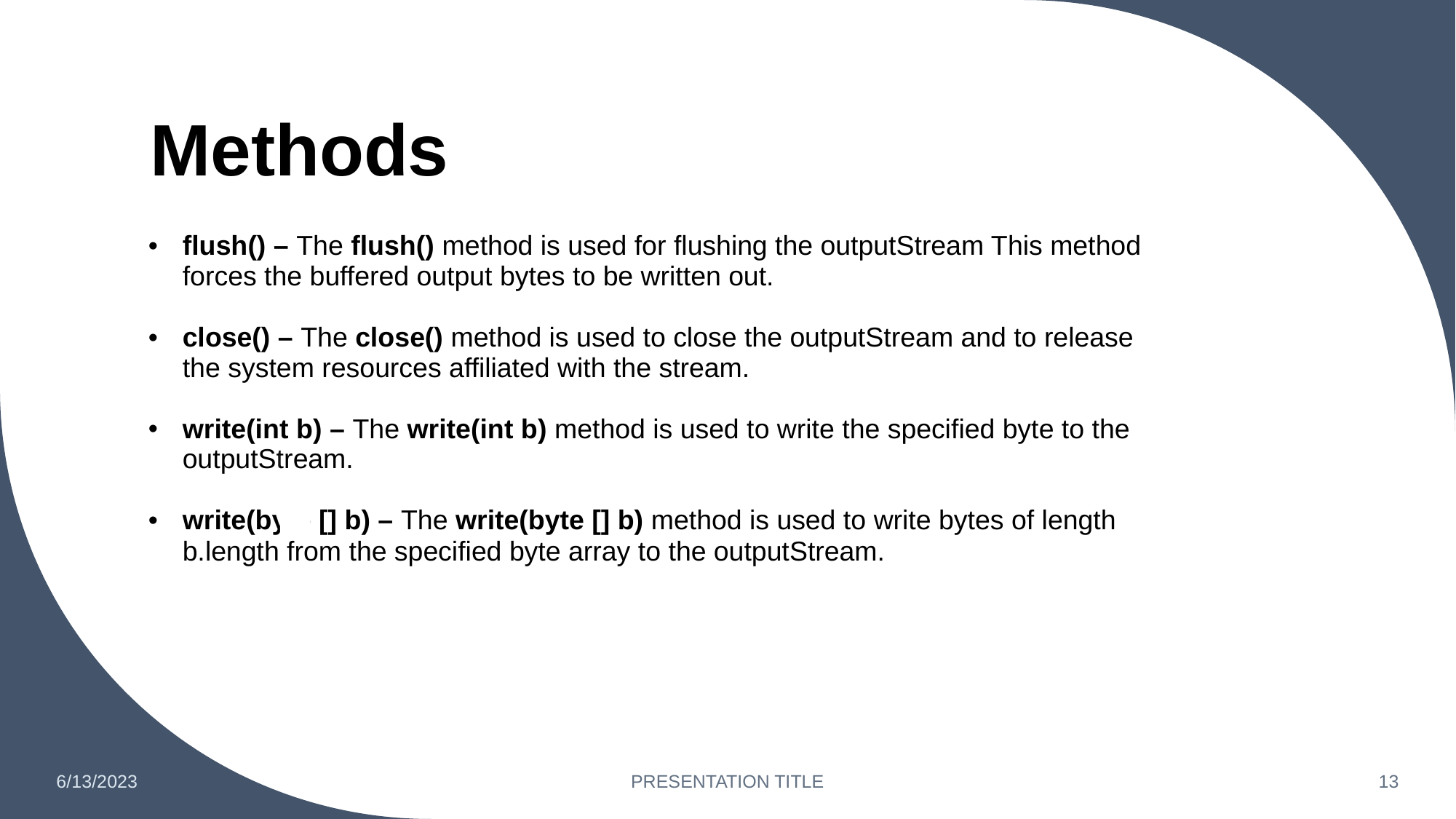

# Methods
| flush() – The flush() method is used for flushing the outputStream This method forces the buffered output bytes to be written out.   close() – The close() method is used to close the outputStream and to release the system resources affiliated with the stream.   write(int b) – The write(int b) method is used to write the specified byte to the outputStream.   write(byte [] b) – The write(byte [] b) method is used to write bytes of length b.length from the specified byte array to the outputStream. |
| --- |

6/13/2023
PRESENTATION TITLE
13